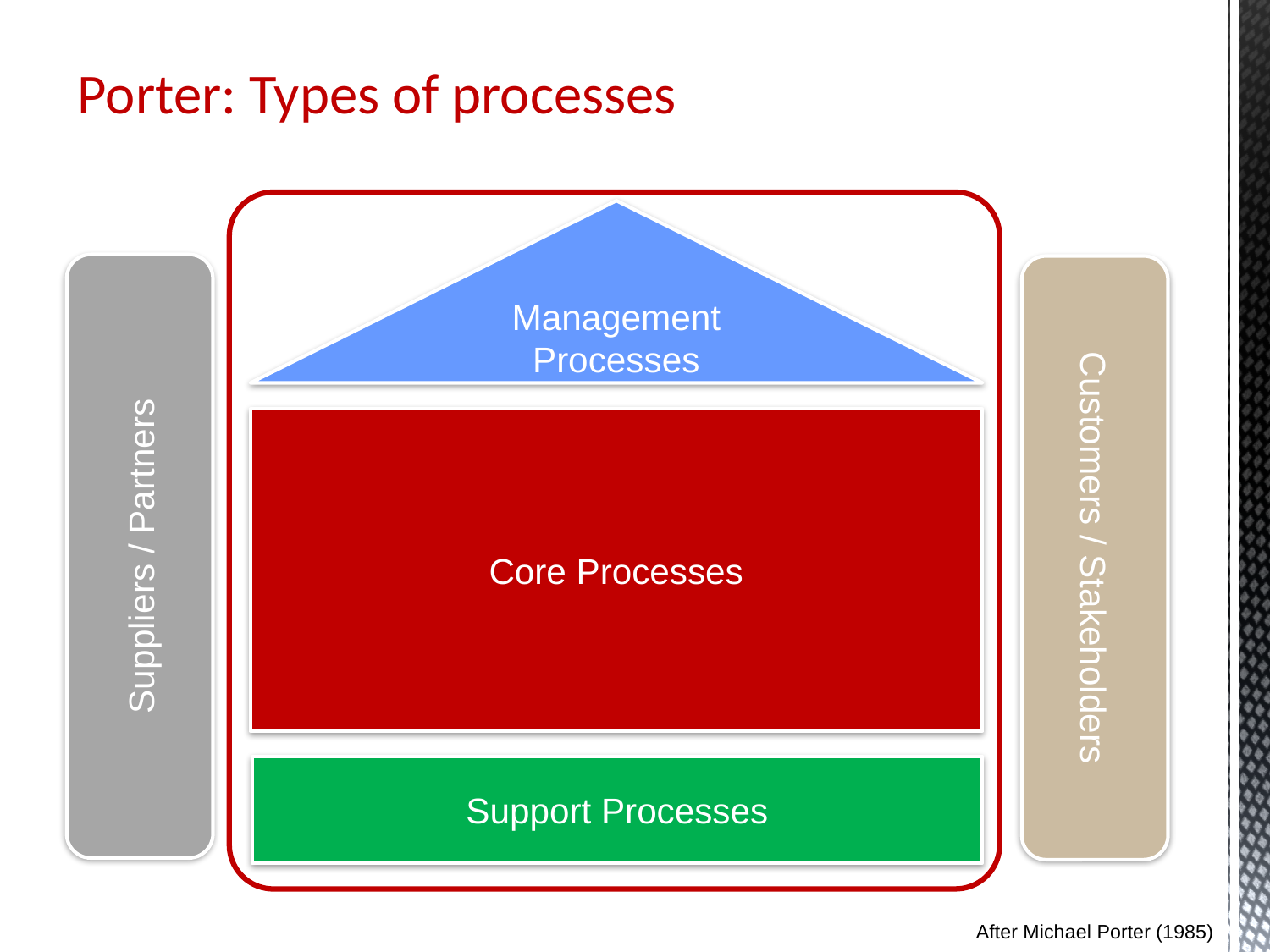

# Porter: Types of processes

Management Processes
Core Processes
Suppliers / Partners
Customers / Stakeholders
Support Processes
After Michael Porter (1985)